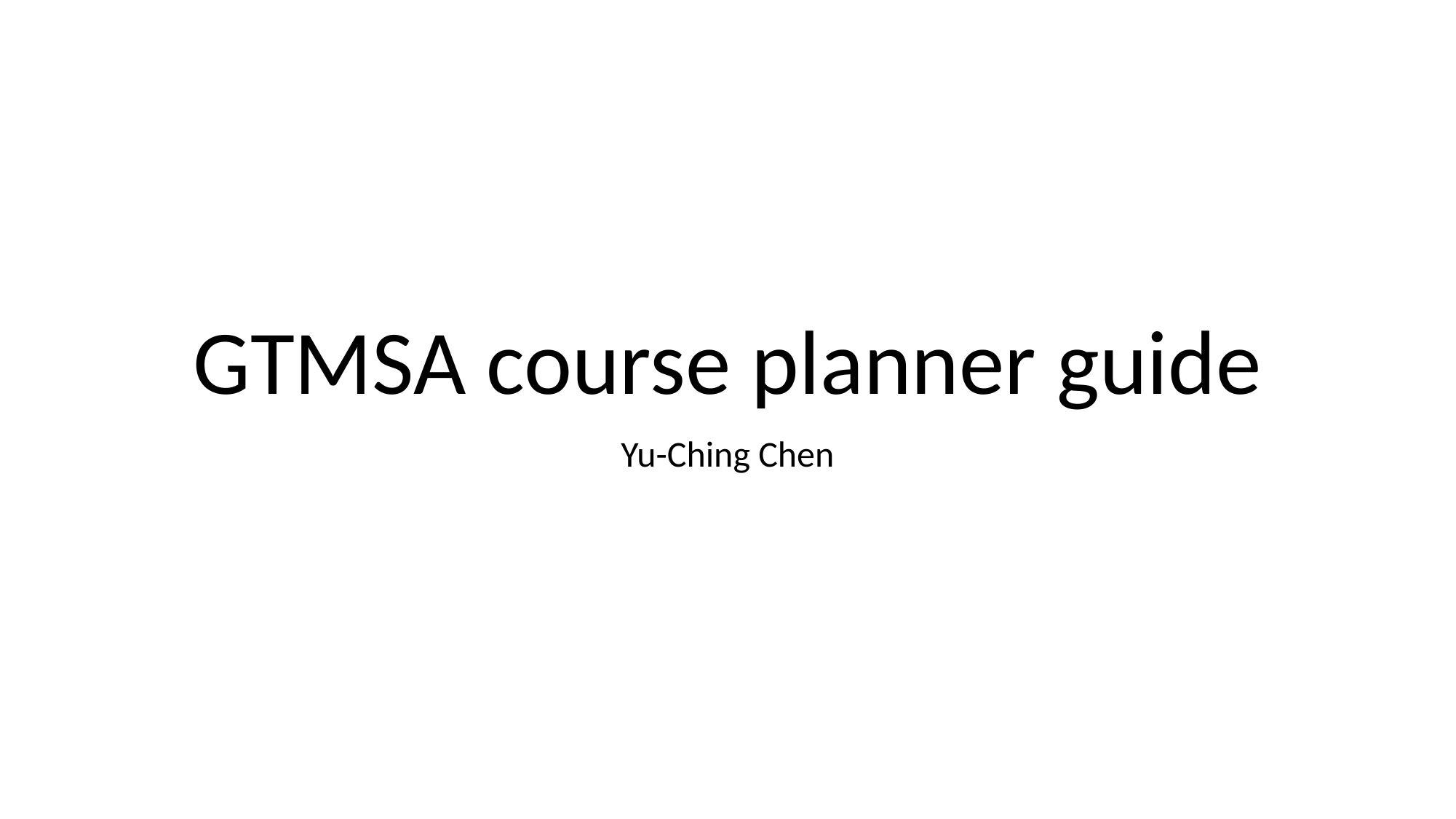

# GTMSA course planner guide
Yu-Ching Chen